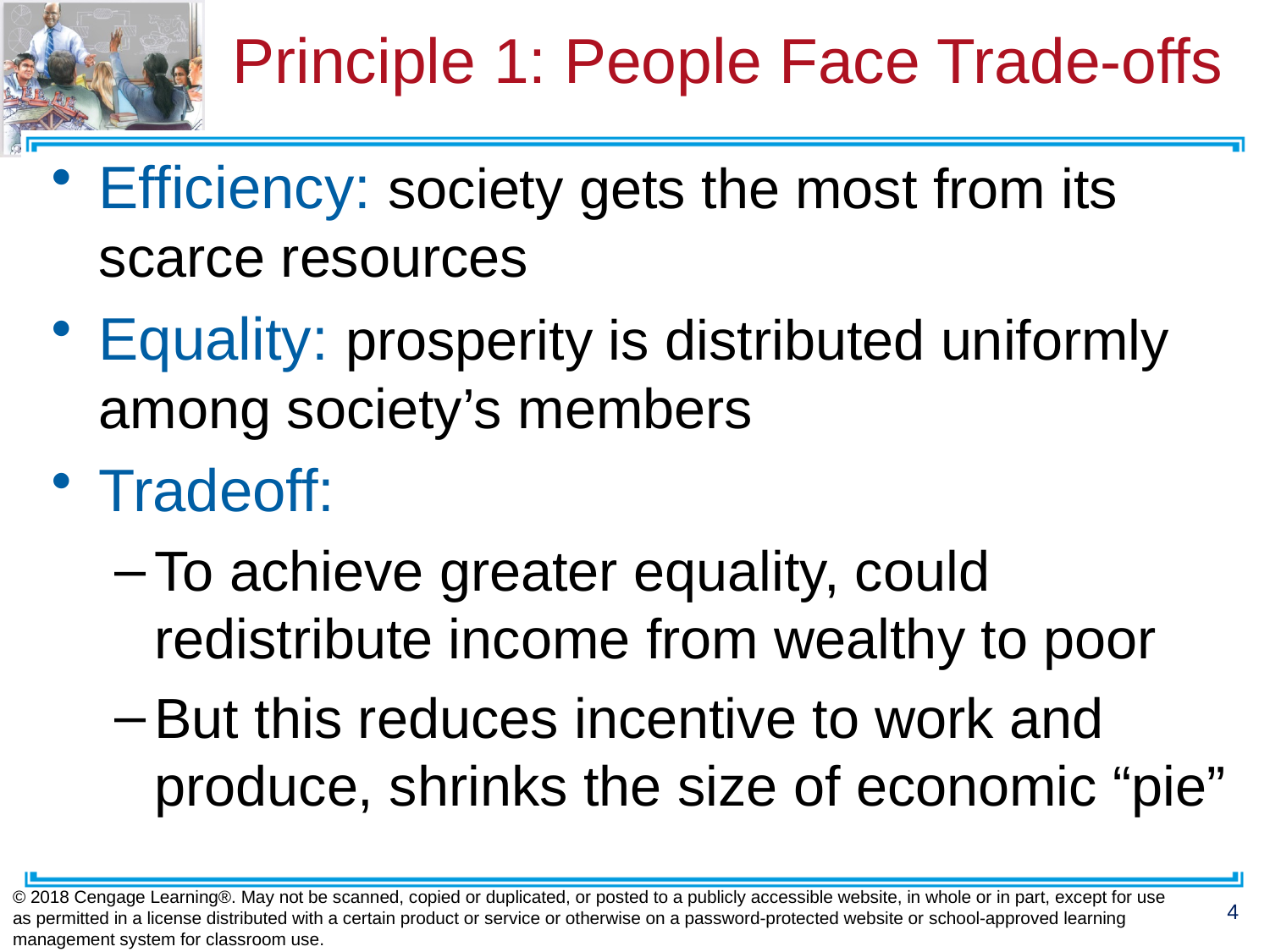

# Principle 1: People Face Trade-offs
Efficiency: society gets the most from its scarce resources
Equality: prosperity is distributed uniformly among society’s members
Tradeoff:
To achieve greater equality, could redistribute income from wealthy to poor
But this reduces incentive to work and produce, shrinks the size of economic “pie”

© 2018 Cengage Learning®. May not be scanned, copied or duplicated, or posted to a publicly accessible website, in whole or in part, except for use as permitted in a license distributed with a certain product or service or otherwise on a password-protected website or school-approved learning management system for classroom use.
4